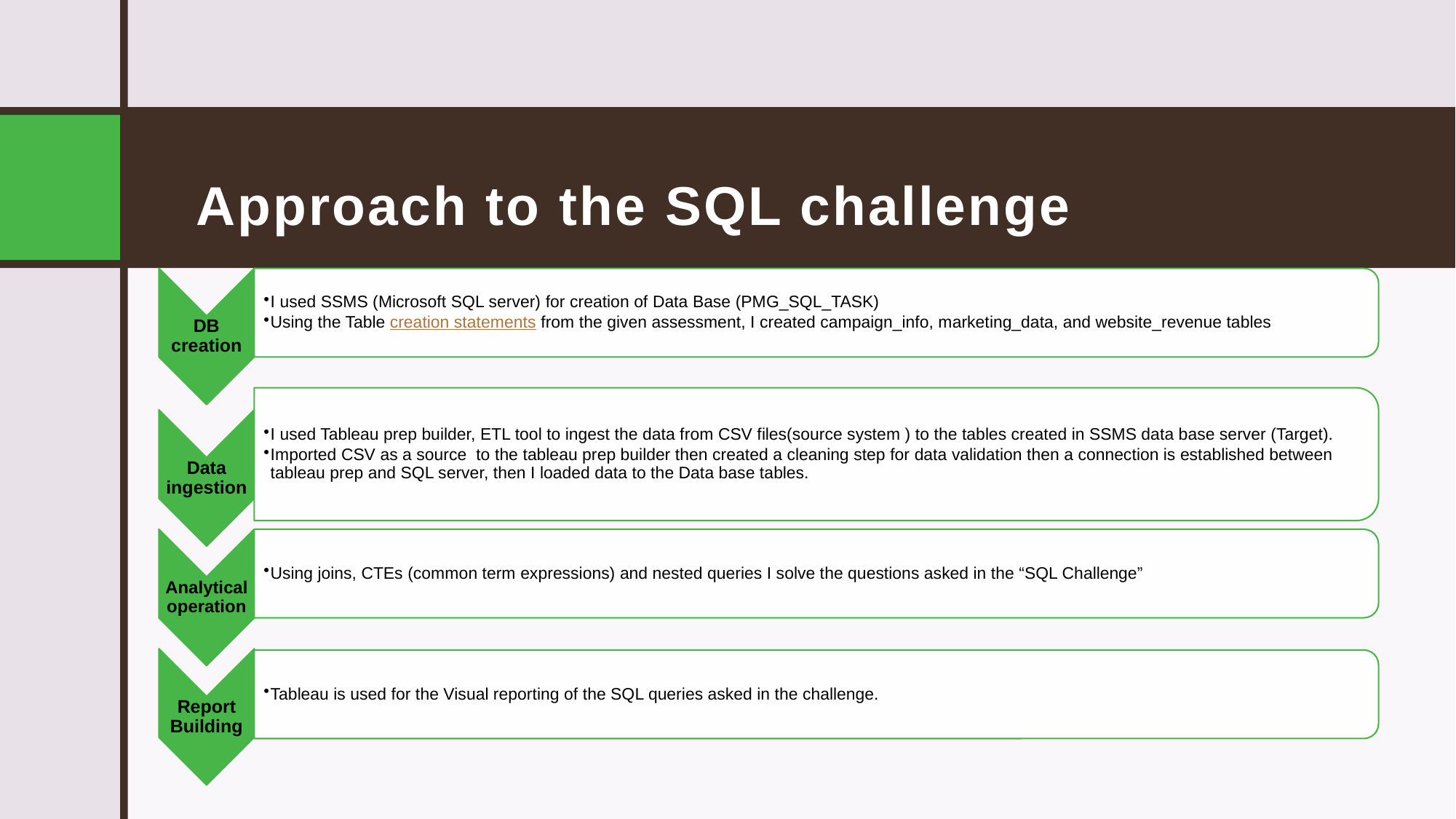

# Approach to the SQL challenge

DB creation
I used SSMS (Microsoft SQL server) for creation of Data Base (PMG_SQL_TASK)
Using the Table creation statements from the given assessment, I created campaign_info, marketing_data, and website_revenue tables
Data ingestion
I used Tableau prep builder, ETL tool to ingest the data from CSV files(source system ) to the tables created in SSMS data base server (Target).
Imported CSV as a source  to the tableau prep builder then created a cleaning step for data validation then a connection is established between tableau prep and SQL server, then I loaded data to the Data base tables.
Analytical operation
Using joins, CTEs (common term expressions) and nested queries I solve the questions asked in the “SQL Challenge”
Report Building
Tableau is used for the Visual reporting of the SQL queries asked in the challenge.